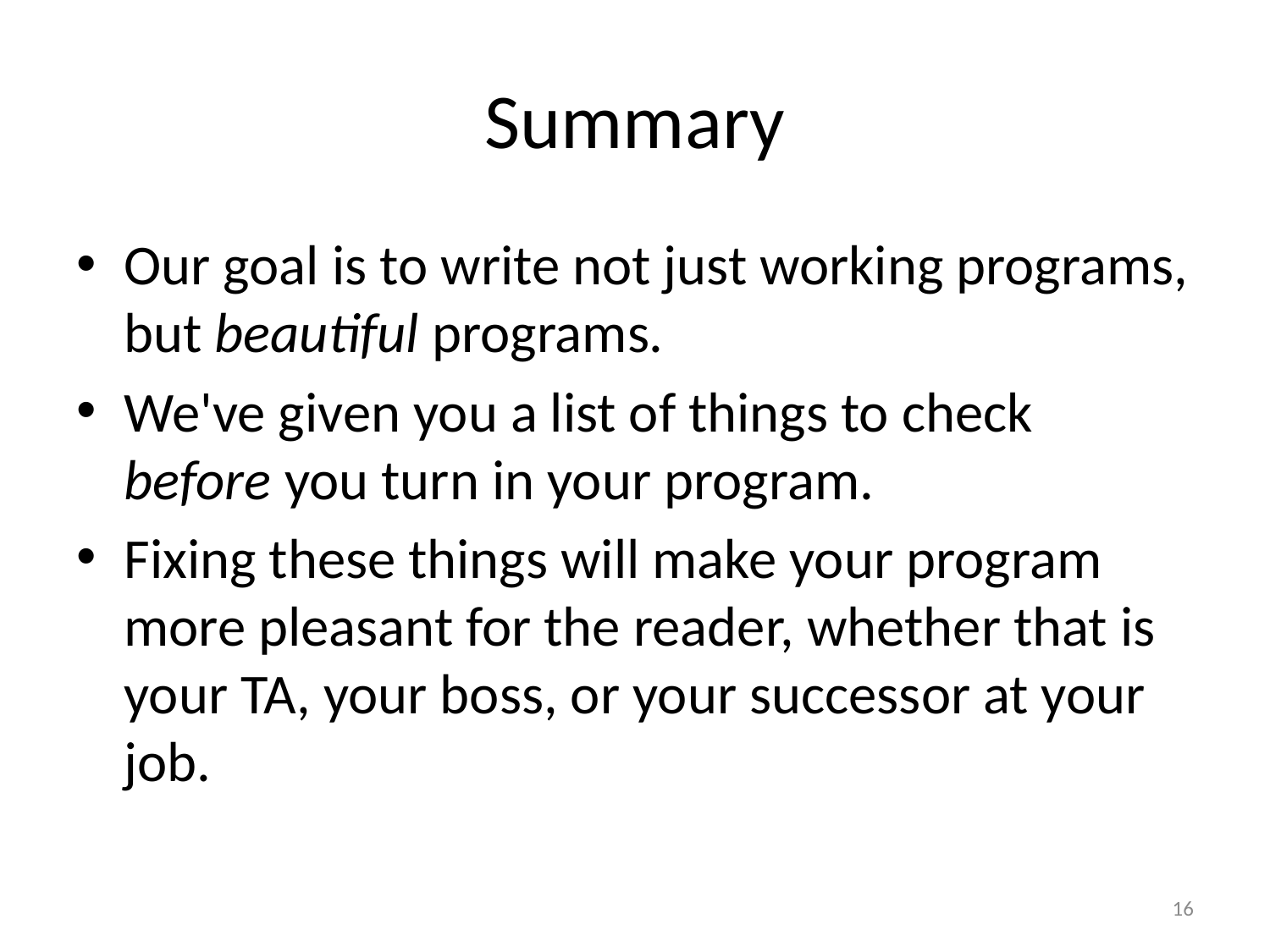

# Summary
Our goal is to write not just working programs, but beautiful programs.
We've given you a list of things to check before you turn in your program.
Fixing these things will make your program more pleasant for the reader, whether that is your TA, your boss, or your successor at your job.

16